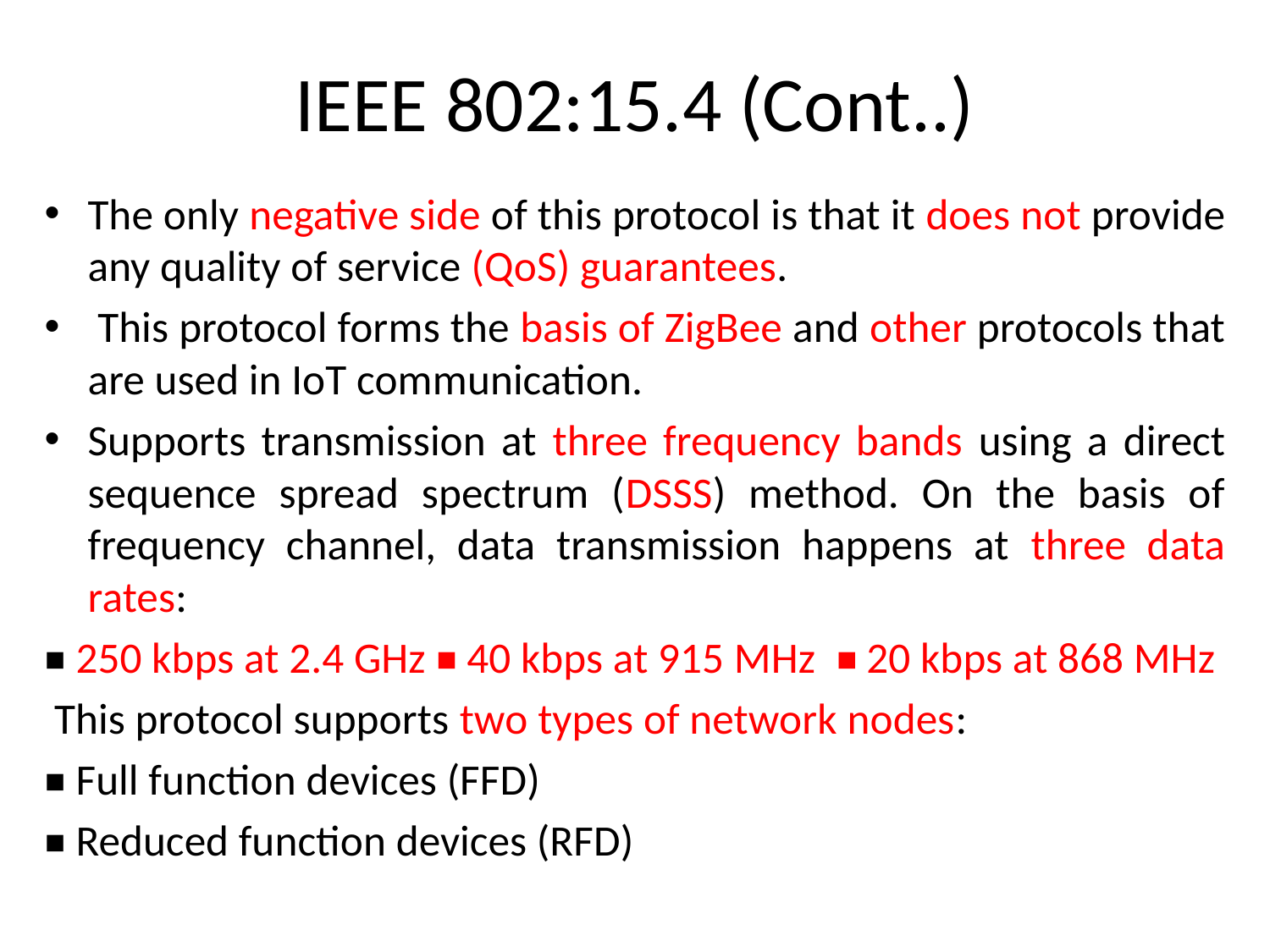

# IEEE 802:15.4 (Cont..)
The only negative side of this protocol is that it does not provide any quality of service (QoS) guarantees.
 This protocol forms the basis of ZigBee and other protocols that are used in IoT communication.
Supports transmission at three frequency bands using a direct sequence spread spectrum (DSSS) method. On the basis of frequency channel, data transmission happens at three data rates:
◾ 250 kbps at 2.4 GHz ◾ 40 kbps at 915 MHz  ◾ 20 kbps at 868 MHz
 This protocol supports two types of network nodes:
◾ Full function devices (FFD)
◾ Reduced function devices (RFD)